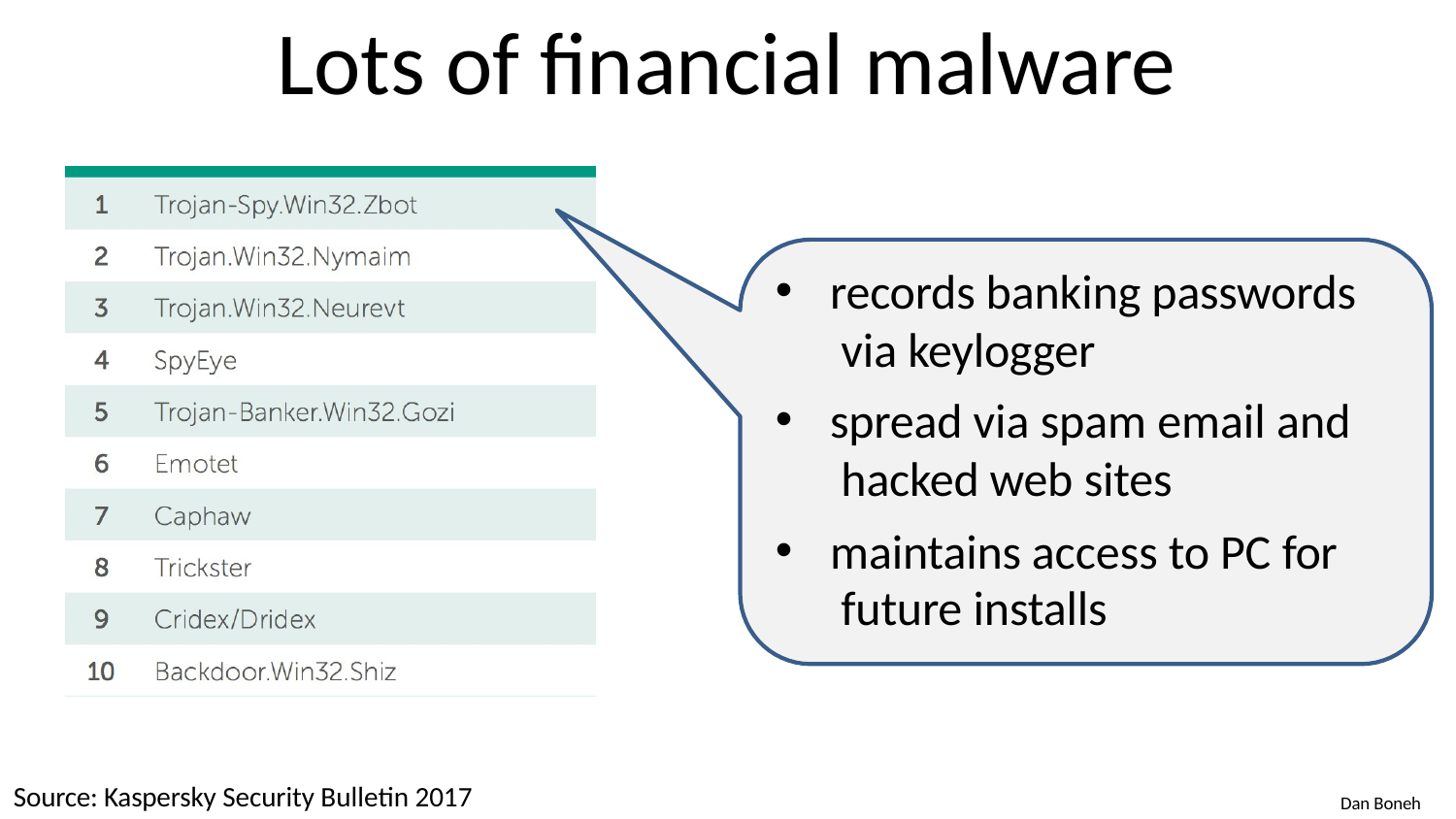

# Lots of financial malware

records banking passwords  via keylogger
spread via spam email and  hacked web sites
maintains access to PC for  future installs
Source: Kaspersky Security Bulletin 2017
Dan Boneh